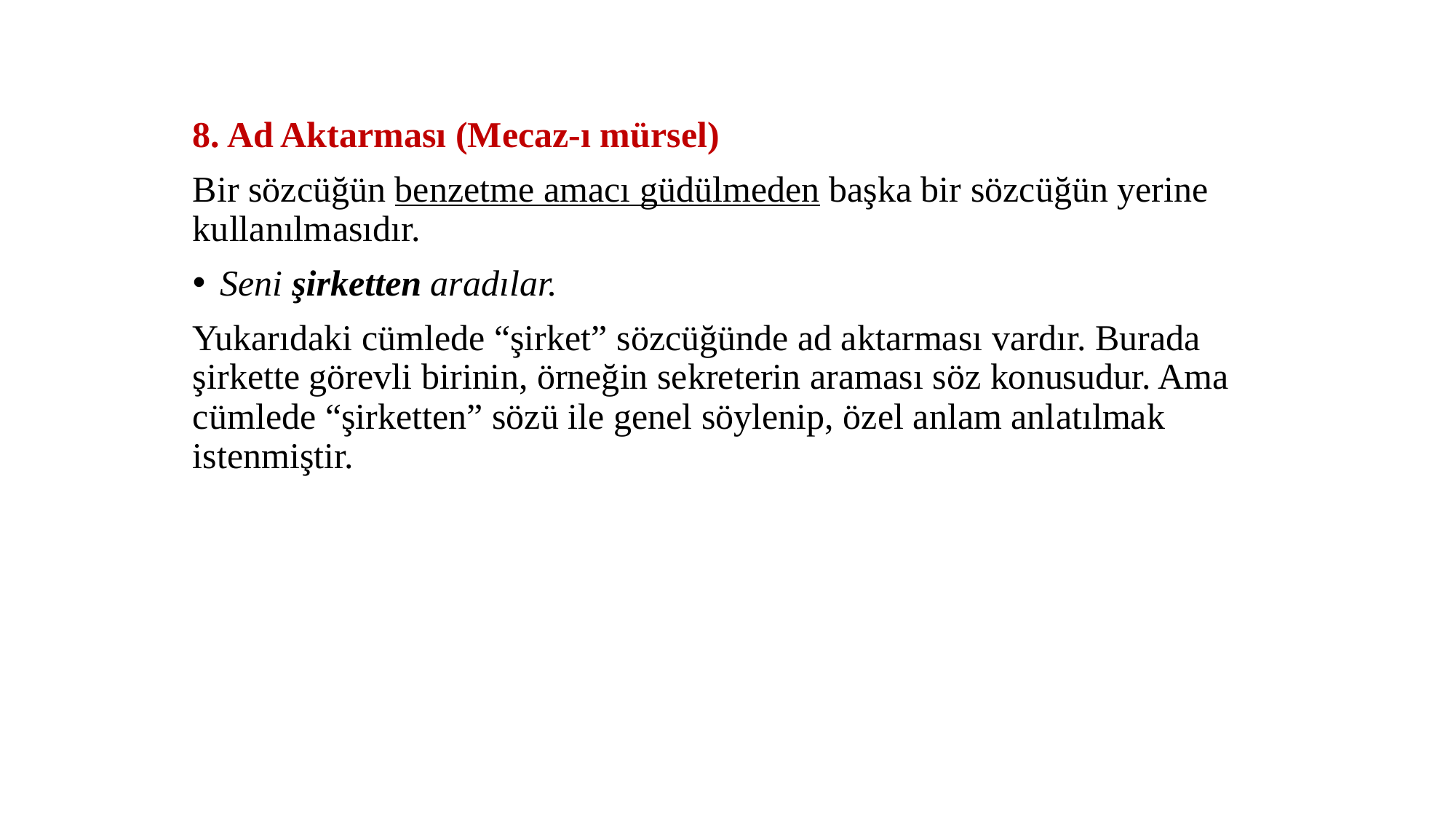

8. Ad Aktarması (Mecaz-ı mürsel)
Bir sözcüğün benzetme amacı güdülmeden başka bir sözcüğün yerine kullanılmasıdır.
Seni şirketten aradılar.
Yukarıdaki cümlede “şirket” sözcüğünde ad aktarması vardır. Burada şirkette görevli birinin, örneğin sekreterin araması söz konusudur. Ama cümlede “şirketten” sözü ile genel söylenip, özel anlam anlatılmak istenmiştir.